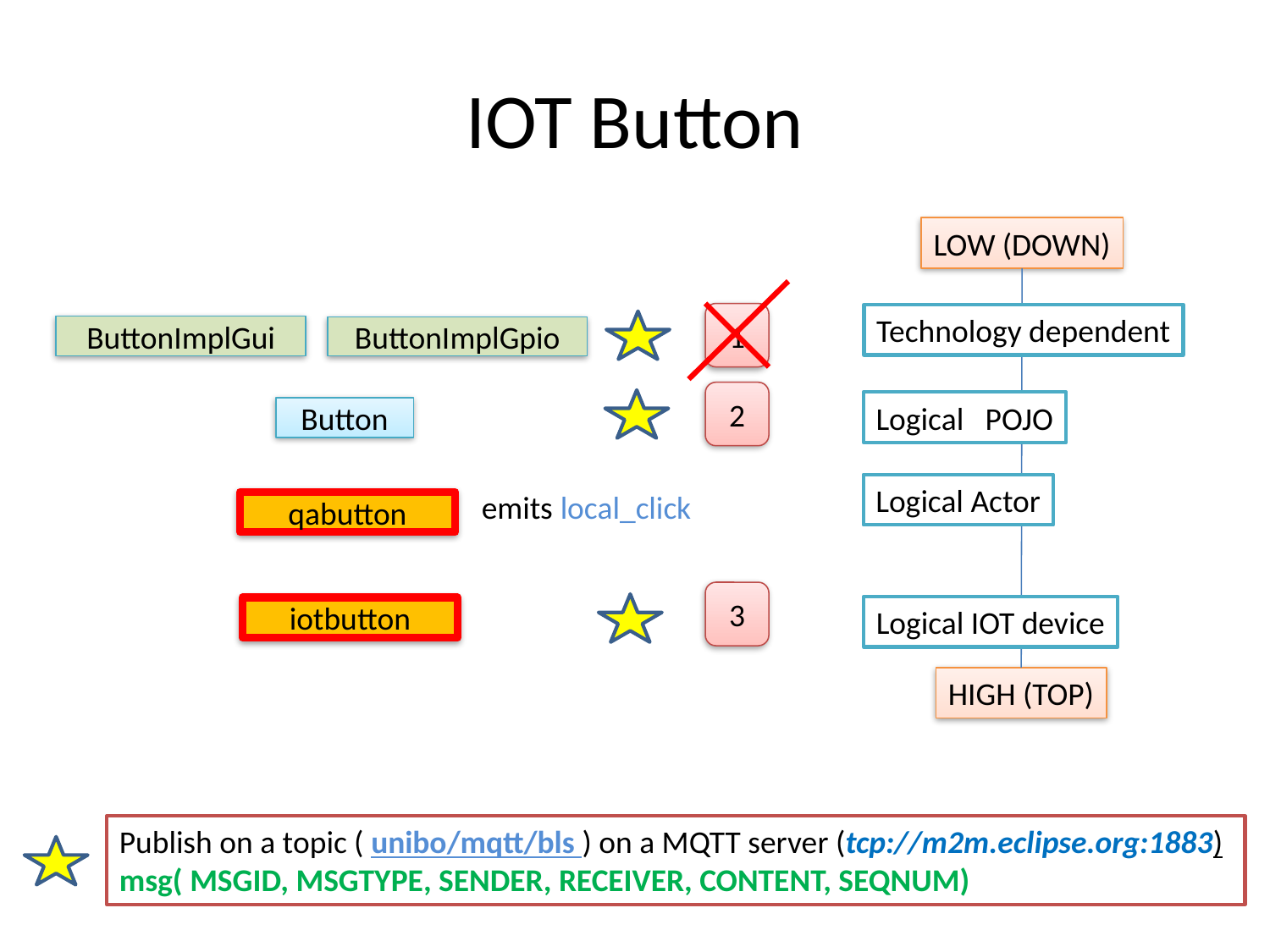

# IOT Button
LOW (DOWN)
1
Technology dependent

ButtonImplGui
ButtonImplGpio
2

Logical   POJO
Button
Logical Actor
emits local_click
qabutton
3

Logical IOT device
iotbutton
HIGH (TOP)
Publish on a topic ( unibo/mqtt/bls ) on a MQTT server (tcp://m2m.eclipse.org:1883)
msg( MSGID, MSGTYPE, SENDER, RECEIVER, CONTENT, SEQNUM)